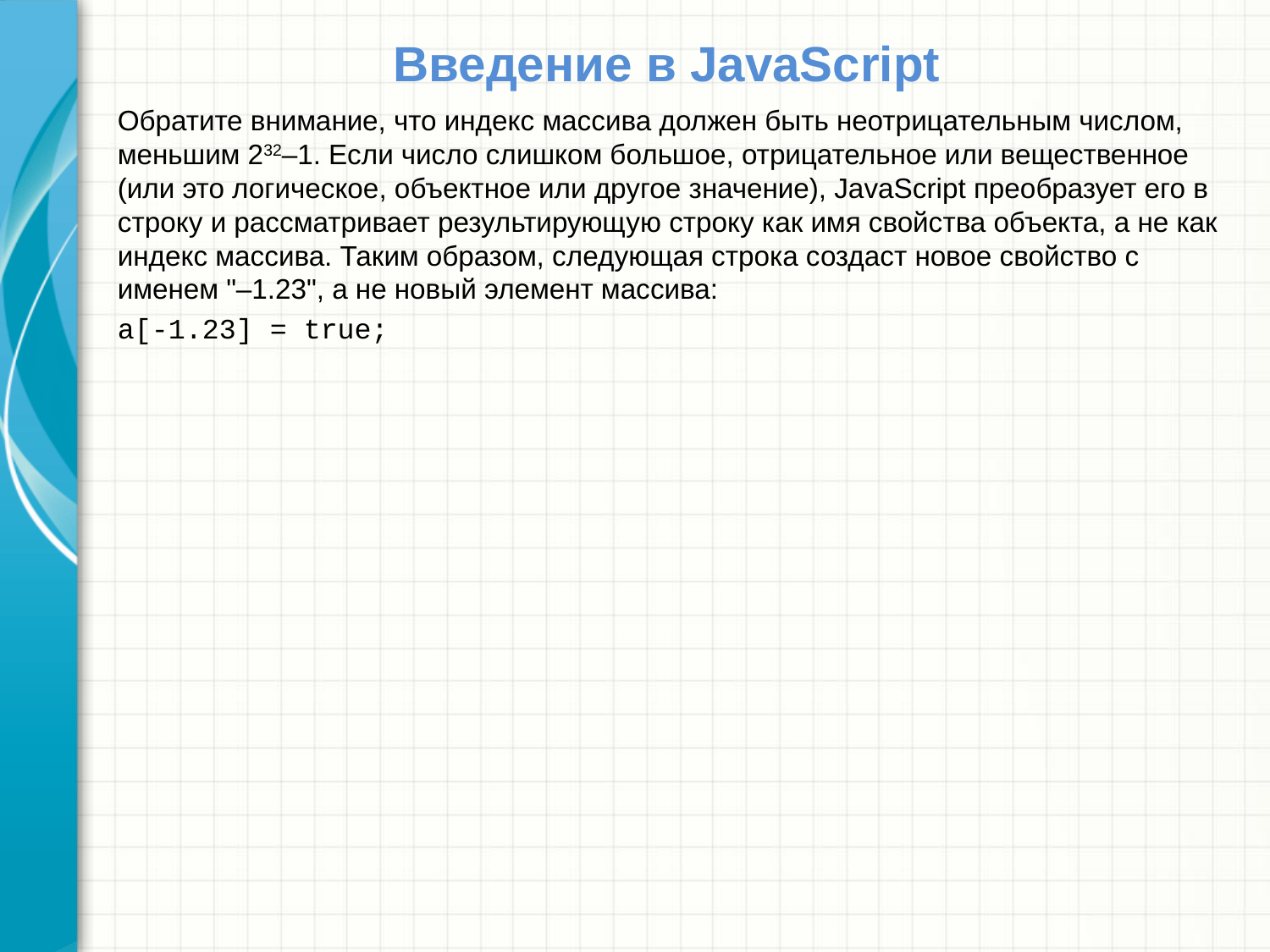

# Введение в JavaScript
Обратите внимание, что индекс массива должен быть неотрицательным числом, меньшим 232–1. Если число слишком большое, отрицательное или вещественное (или это логическое, объектное или другое значение), JavaScript преобразует его в строку и рассматривает результирующую строку как имя свойства объекта, а не как индекс массива. Таким образом, следующая строка создаст новое свойство с именем "–1.23", а не новый элемент массива:
a[-1.23] = true;